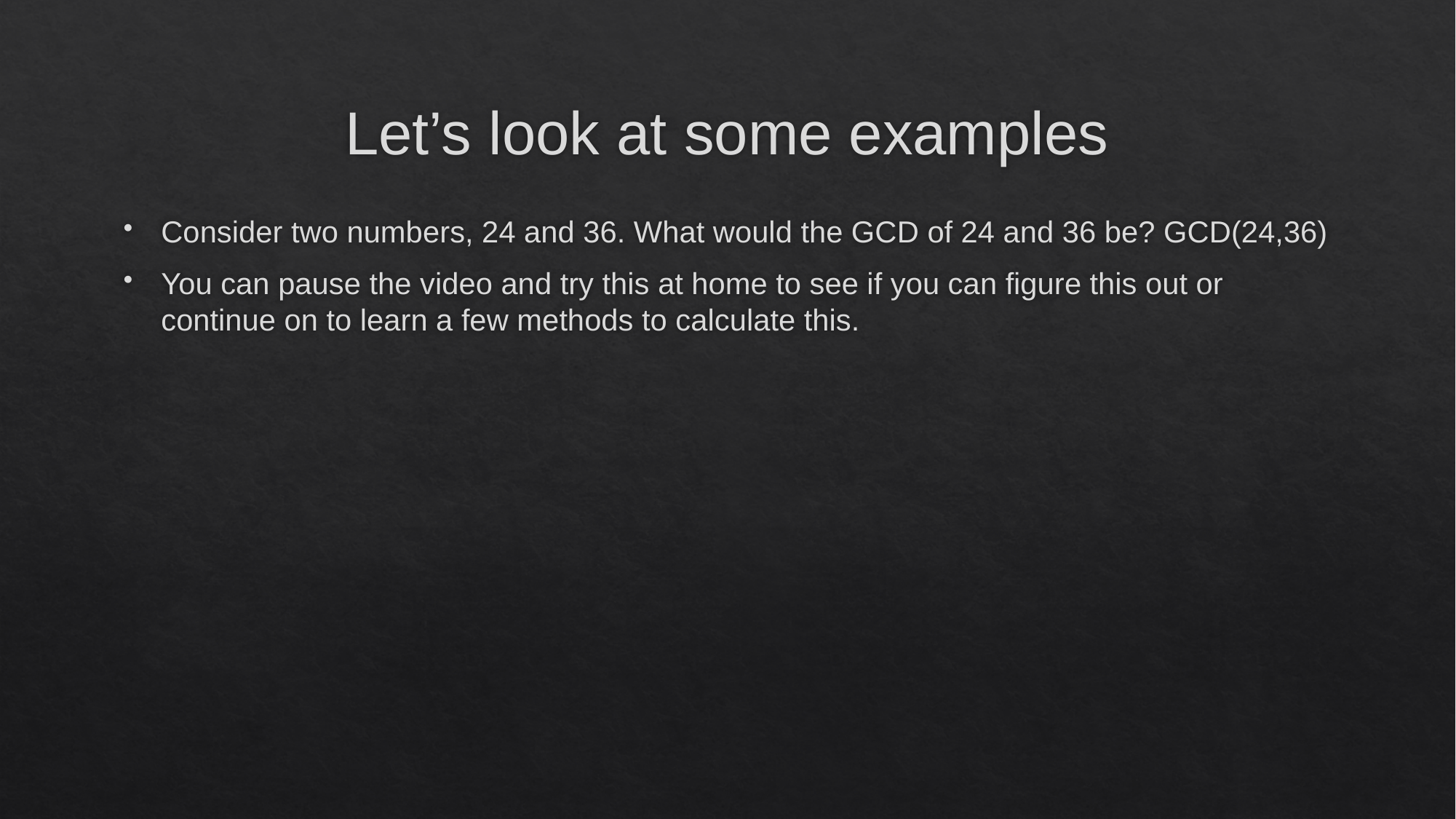

# Let’s look at some examples
Consider two numbers, 24 and 36. What would the GCD of 24 and 36 be? GCD(24,36)
You can pause the video and try this at home to see if you can figure this out or continue on to learn a few methods to calculate this.